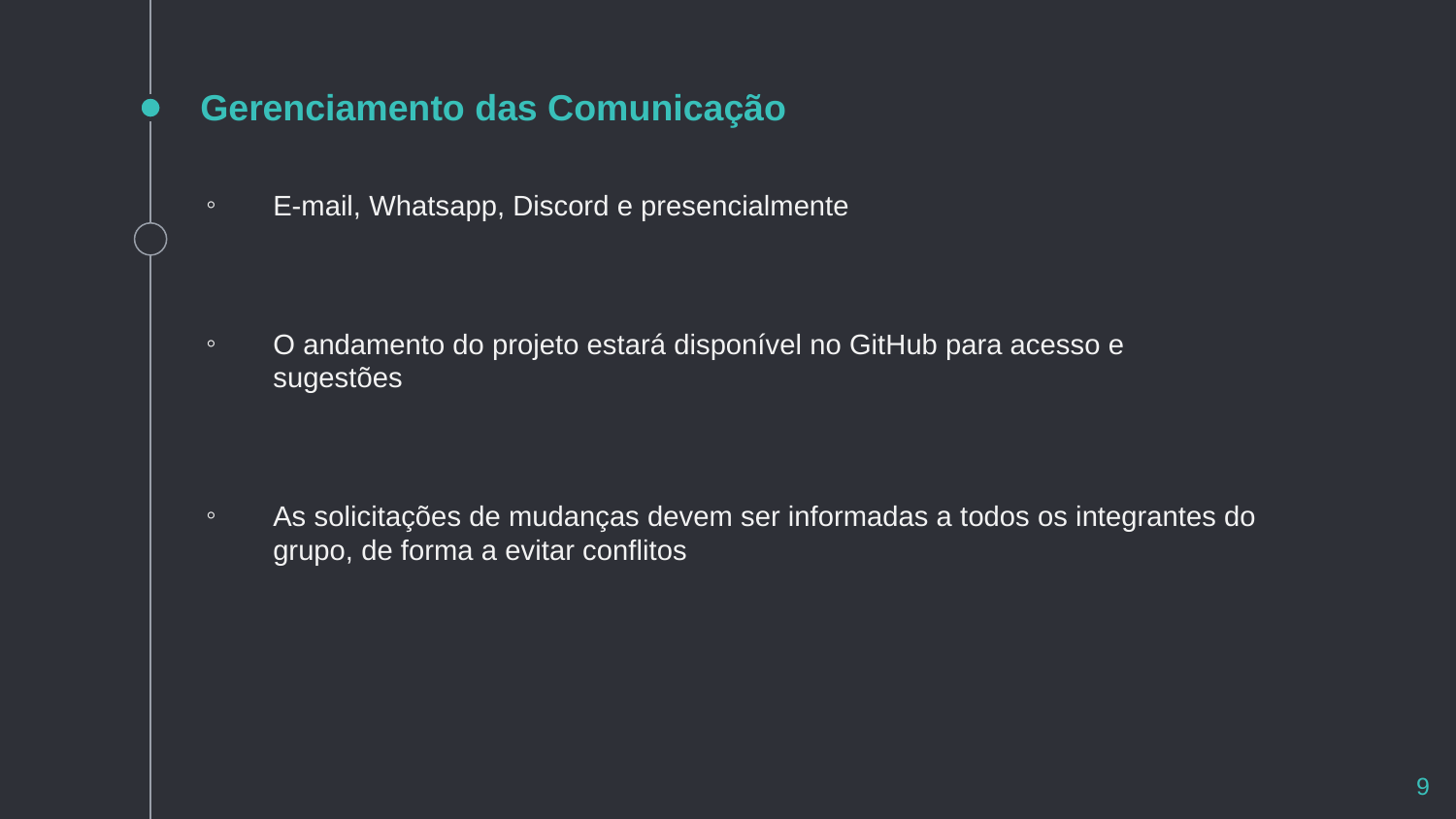

# Gerenciamento das Comunicação
E-mail, Whatsapp, Discord e presencialmente

O andamento do projeto estará disponível no GitHub para acesso e sugestões

As solicitações de mudanças devem ser informadas a todos os integrantes do grupo, de forma a evitar conflitos

9